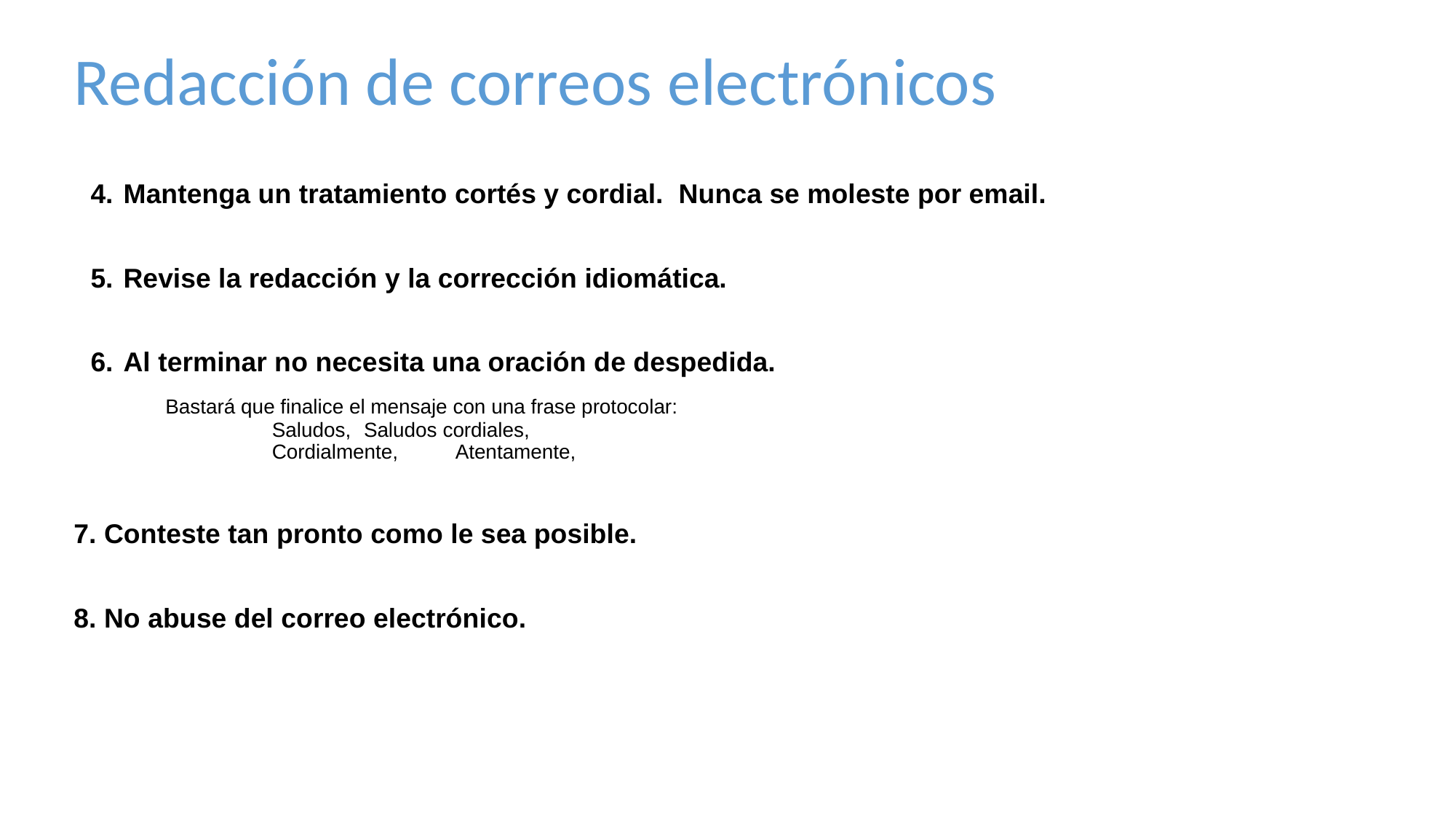

# Redacción de correos electrónicos
Mantenga un tratamiento cortés y cordial.  Nunca se moleste por email.

Revise la redacción y la corrección idiomática.

Al terminar no necesita una oración de despedida.
	Bastará que finalice el mensaje con una frase protocolar:
Saludos,		Saludos cordiales,
Cordialmente,		Atentamente,

7. Conteste tan pronto como le sea posible.

8. No abuse del correo electrónico.